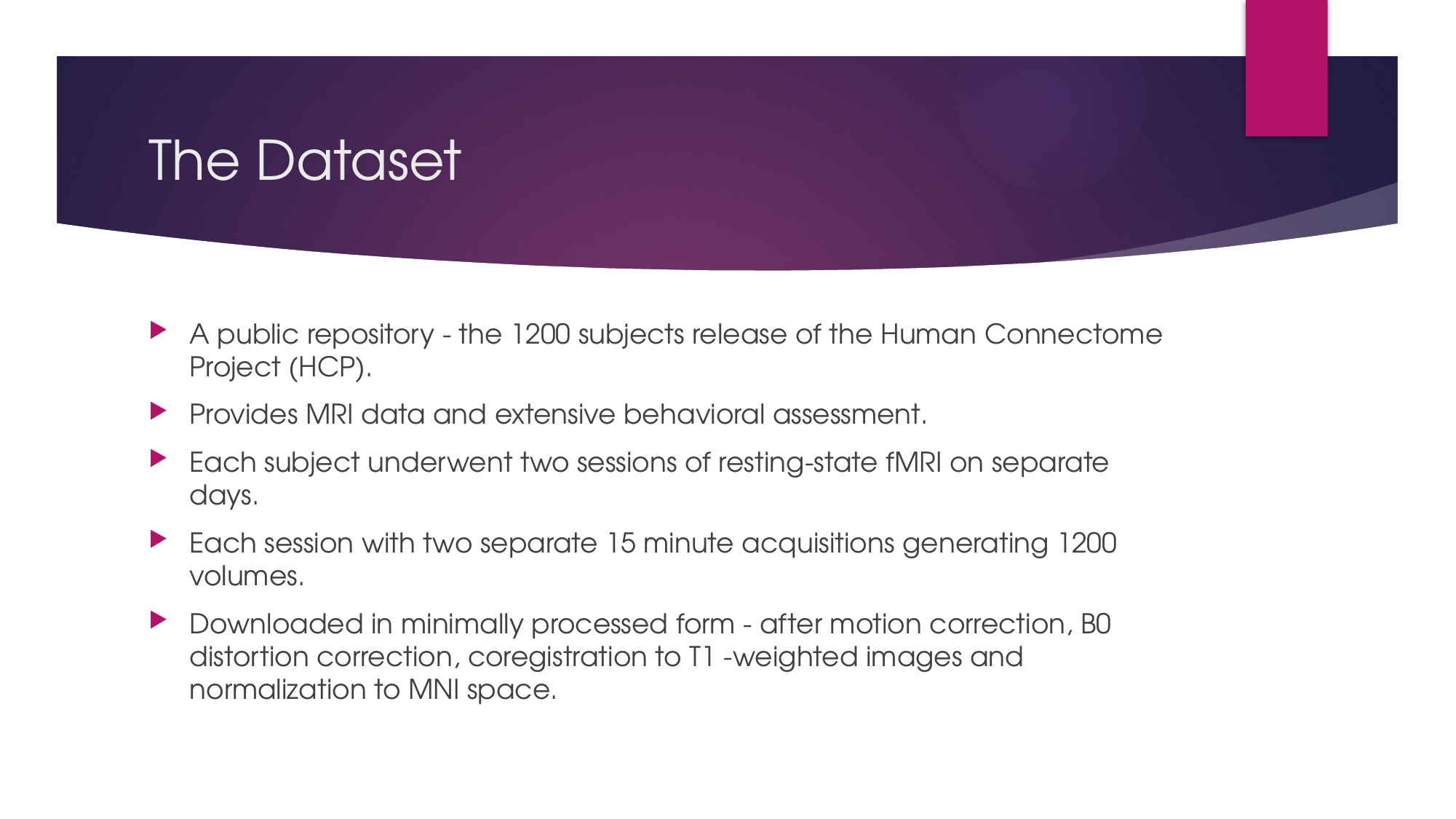

# The Dataset
A public repository - the 1200 subjects release of the Human Connectome Project (HCP).
Provides MRI data and extensive behavioral assessment.
Each subject underwent two sessions of resting-state fMRI on separate days.
Each session with two separate 15 minute acquisitions generating 1200 volumes.
Downloaded in minimally processed form - after motion correction, B0 distortion correction, coregistration to T1 -weighted images and normalization to MNI space.